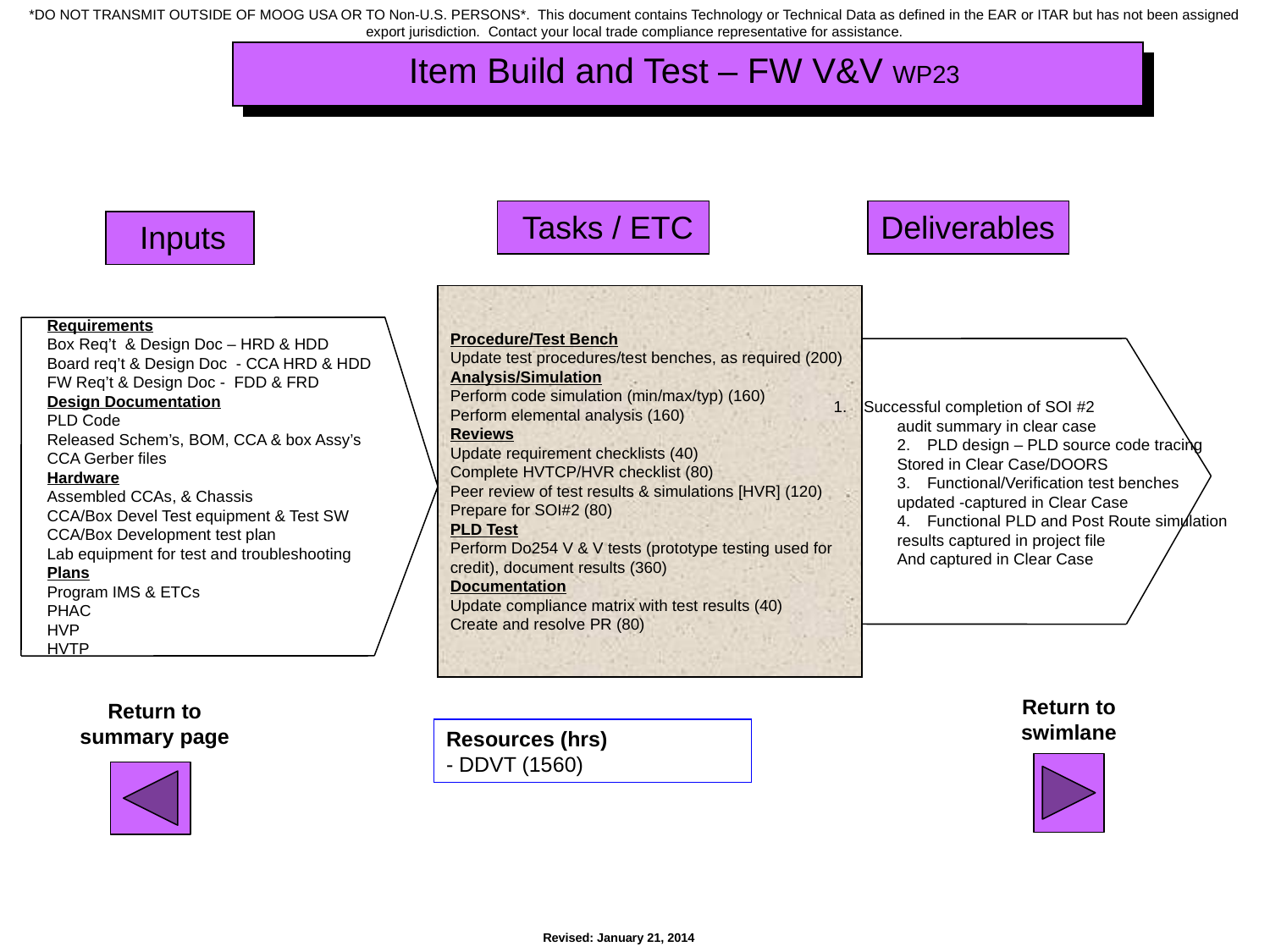

# Qual Test Work Package
Item Build and Test – FW V&V WP23

Tasks / ETC

Deliverables

Inputs
Procedure/Test Bench
Update test procedures/test benches, as required (200)
Analysis/Simulation
Perform code simulation (min/max/typ) (160)
Perform elemental analysis (160)
Reviews
Update requirement checklists (40)
Complete HVTCP/HVR checklist (80)
Peer review of test results & simulations [HVR] (120)
Prepare for SOI#2 (80)
PLD Test
Perform Do254 V & V tests (prototype testing used for
credit), document results (360)
Documentation
Update compliance matrix with test results (40)
Create and resolve PR (80)

Requirements
Box Req’t  & Design Doc – HRD & HDD
Board req’t & Design Doc  - CCA HRD & HDD
FW Req’t & Design Doc -  FDD & FRD
Design Documentation
PLD Code
Released Schem’s, BOM, CCA & box Assy’s
CCA Gerber files
Hardware
Assembled CCAs, & Chassis
CCA/Box Devel Test equipment & Test SW
CCA/Box Development test plan
Lab equipment for test and troubleshooting
Plans
Program IMS & ETCs
PHAC
HVP
HVTP

Successful completion of SOI #2
audit summary in clear case
PLD design – PLD source code tracing
Stored in Clear Case/DOORS
Functional/Verification test benches
updated -captured in Clear Case
Functional PLD and Post Route simulation
results captured in project file
And captured in Clear Case

Return to swimlane
Return to summary page
Resources (hrs)
- DDVT (1560)

Revised: January 21, 2014